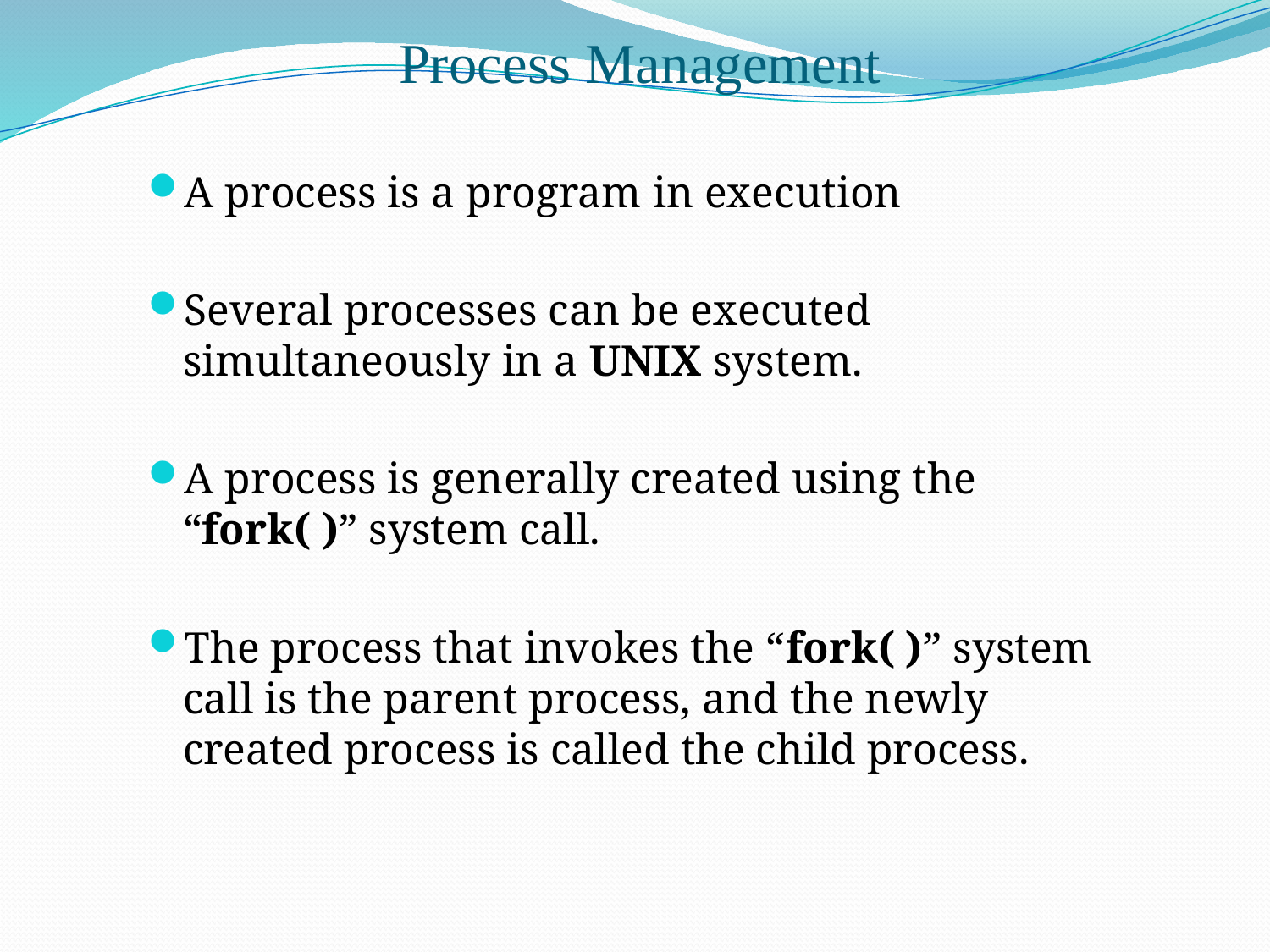

Process Management
A process is a program in execution

Several processes can be executed simultaneously in a UNIX system.

A process is generally created using the “fork( )” system call.

The process that invokes the “fork( )” system call is the parent process, and the newly created process is called the child process.